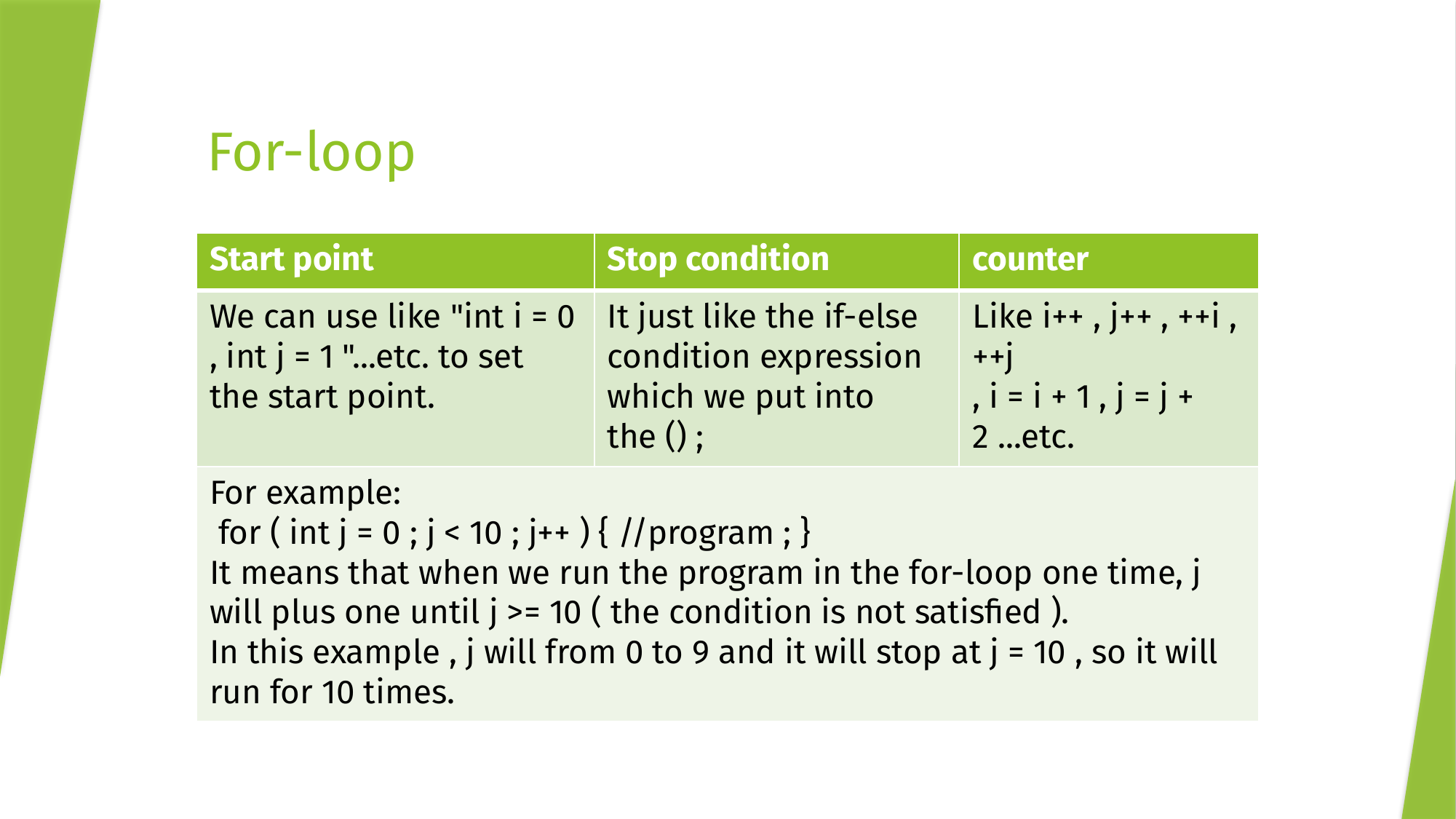

# For-loop
| Start point​ | Stop condition​ | counter​ |
| --- | --- | --- |
| We can use like "int i = 0 , int j = 1 "...etc. to set the start point.​ | It just like the if-else condition expression which we put into the () ;​ | Like i++ , j++ , ++i ,++j ​ , i = i + 1 , j = j + 2 ...etc. ​ |
| For example:​  for ( int j = 0 ; j < 10 ; j++ ) { //program ; }​ It means that when we run the program in the for-loop one time, j will plus one until j >= 10 ( the condition is not satisfied ).​ In this example , j will from 0 to 9 and it will stop at j = 10 , so it will run for 10 times.​ |  |  |